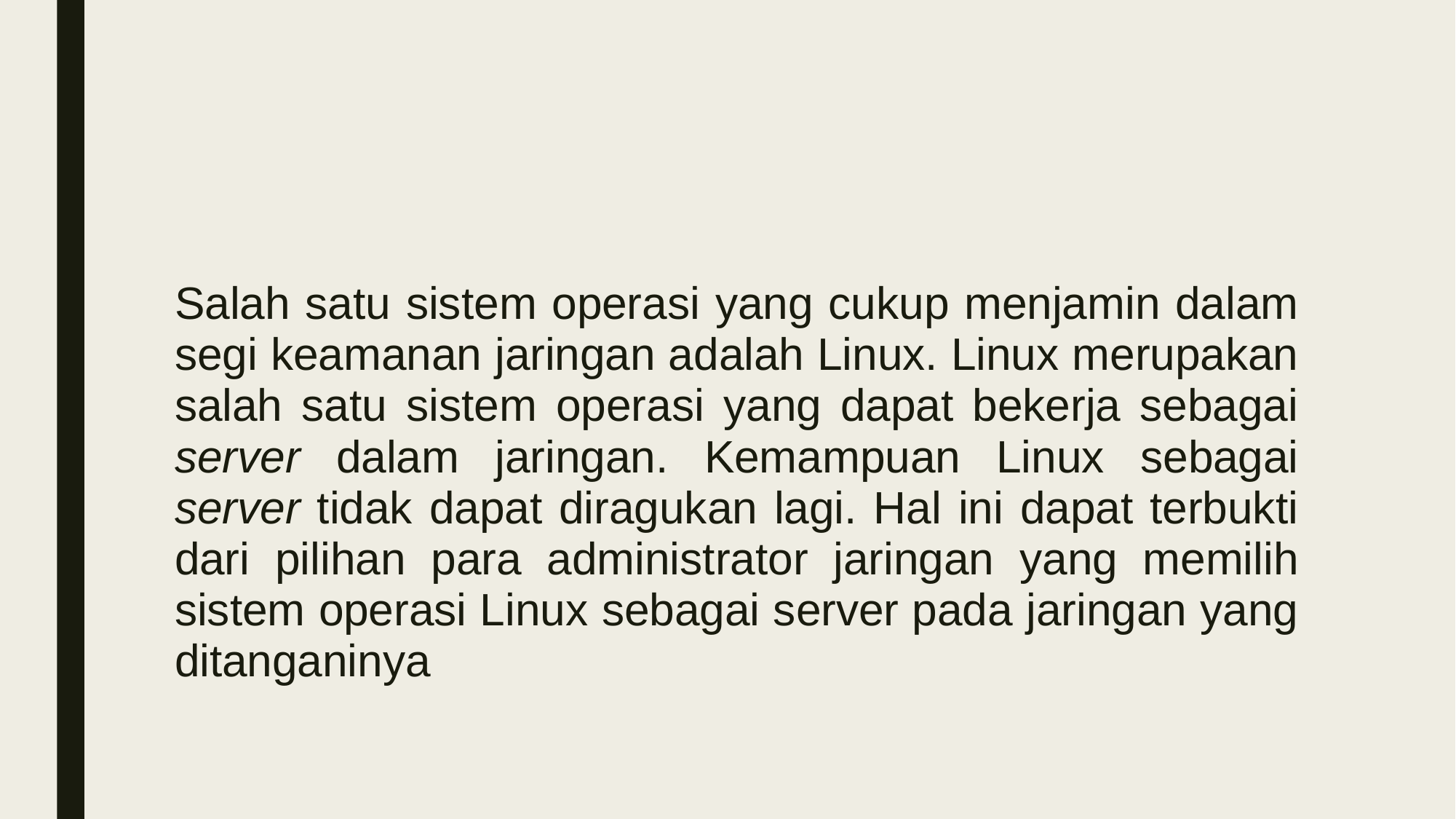

Salah satu sistem operasi yang cukup menjamin dalam segi keamanan jaringan adalah Linux. Linux merupakan salah satu sistem operasi yang dapat bekerja sebagai server dalam jaringan. Kemampuan Linux sebagai server tidak dapat diragukan lagi. Hal ini dapat terbukti dari pilihan para administrator jaringan yang memilih sistem operasi Linux sebagai server pada jaringan yang ditanganinya